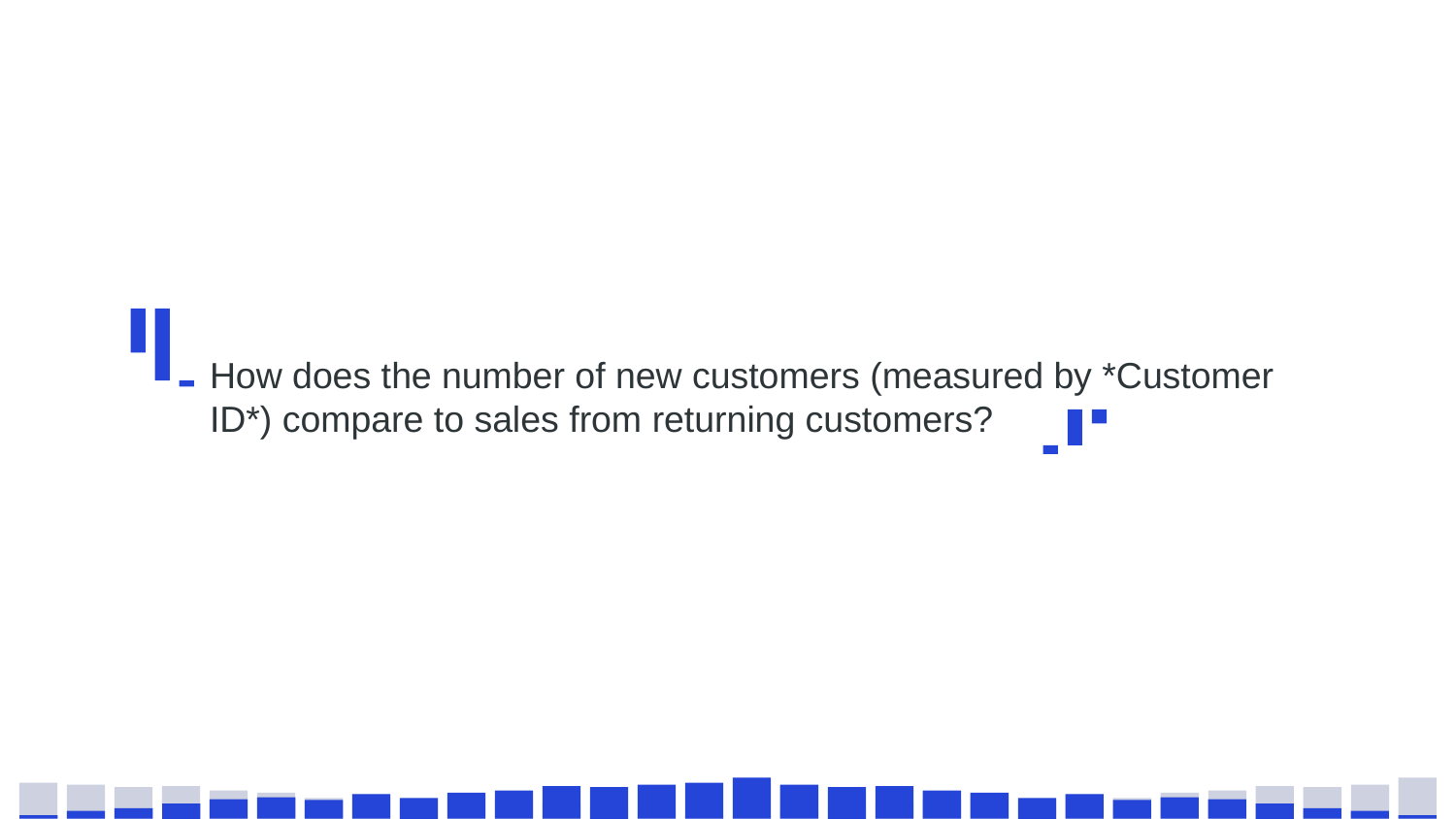

# How does the number of new customers (measured by *Customer ID*) compare to sales from returning customers?